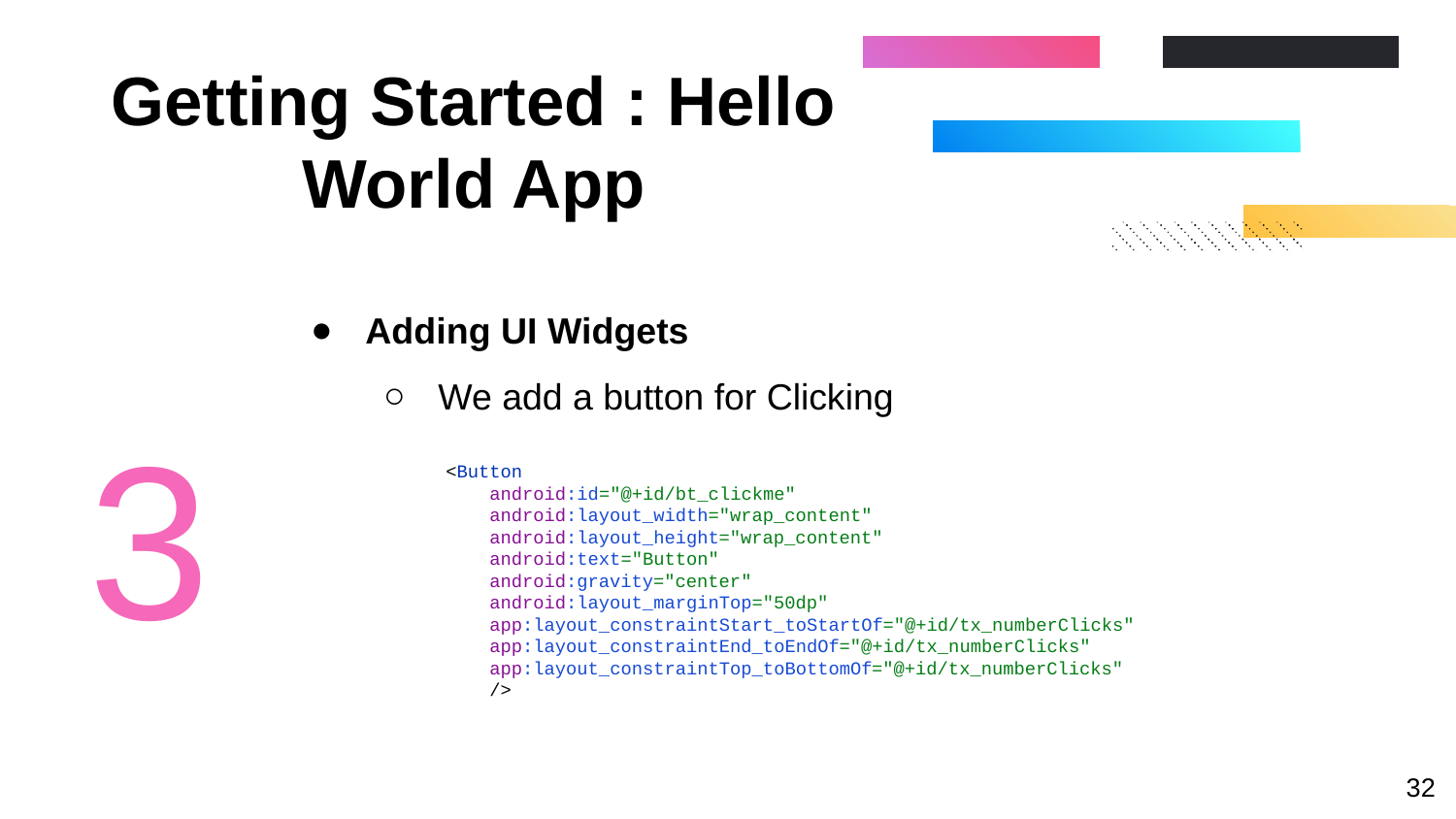

# Getting Started : Hello World App
Adding UI Widgets
We add a button for Clicking

3
   <Button
       android:id="@+id/bt_clickme"
       android:layout_width="wrap_content"
       android:layout_height="wrap_content"
       android:text="Button"
       android:gravity="center"
       android:layout_marginTop="50dp"
       app:layout_constraintStart_toStartOf="@+id/tx_numberClicks"
       app:layout_constraintEnd_toEndOf="@+id/tx_numberClicks"
       app:layout_constraintTop_toBottomOf="@+id/tx_numberClicks"
       />
32